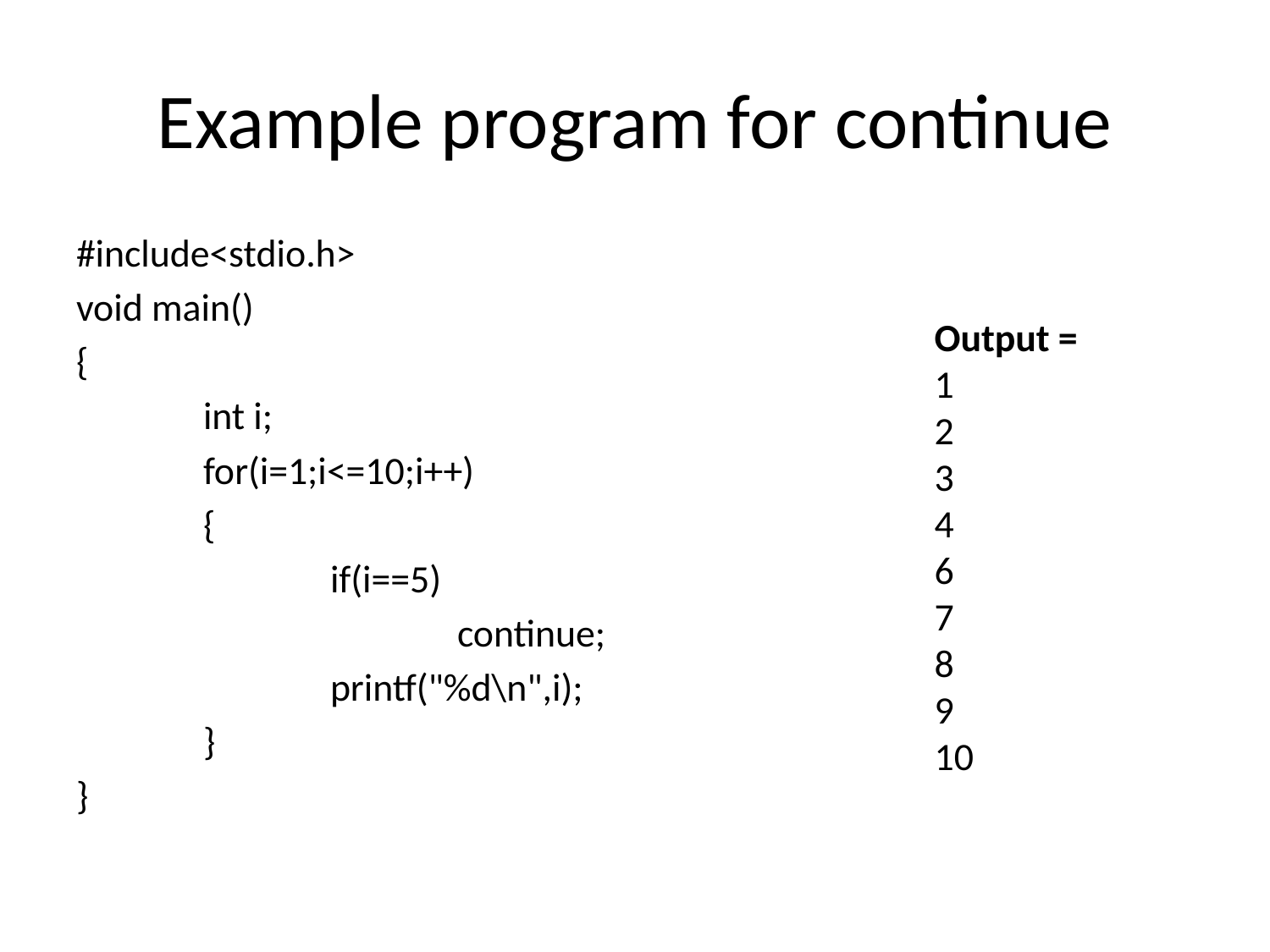

# Example program for continue
#include<stdio.h>
void main()
{
	int i;
	for(i=1;i<=10;i++)
	{
		if(i==5)
			continue;
		printf("%d\n",i);
	}
}
Output =
1
2
3
4
6
7
8
9
10